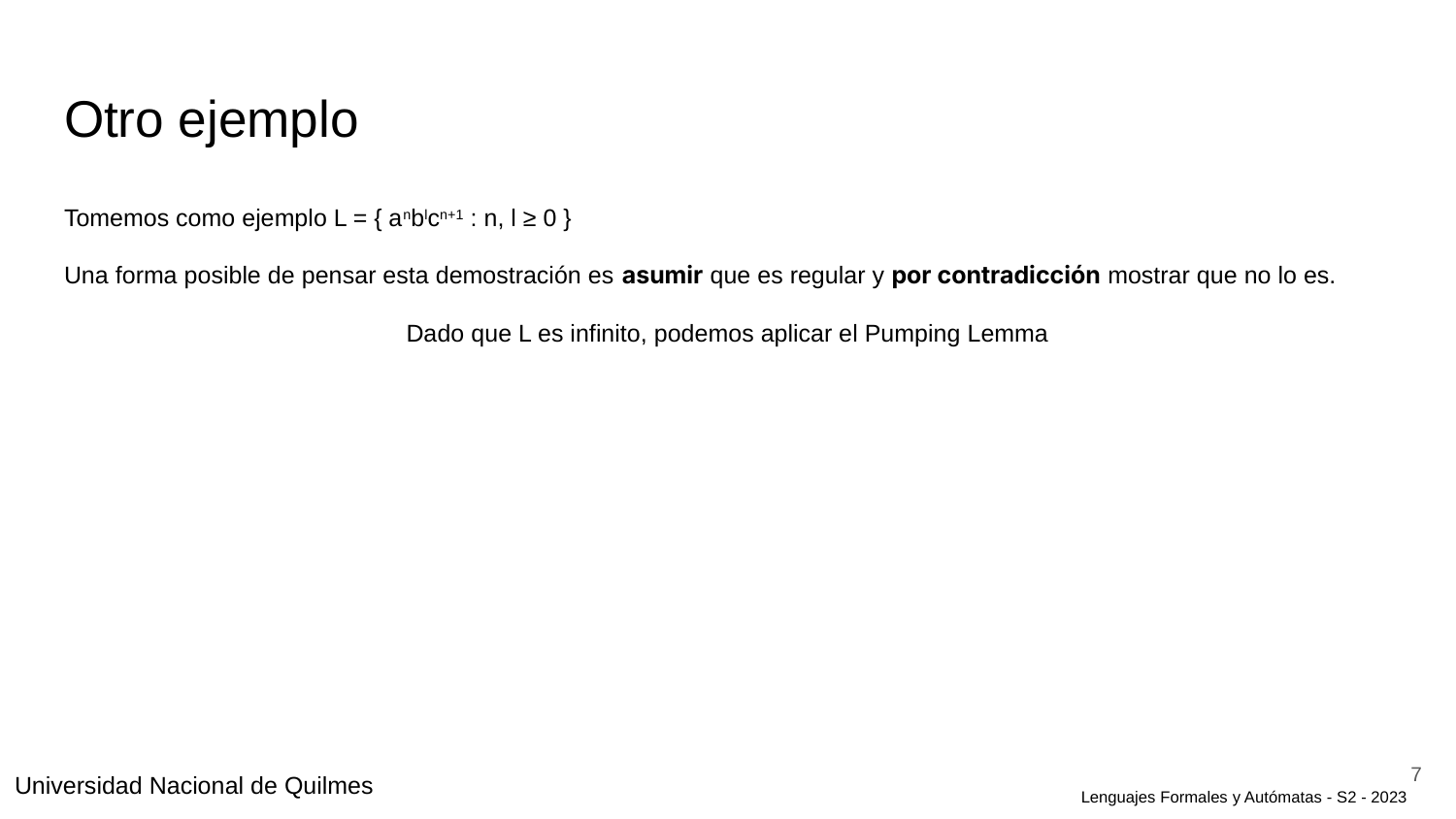

# Otro ejemplo
Tomemos como ejemplo L = { anblcn+1 : n, l ≥ 0 }
Una forma posible de pensar esta demostración es asumir que es regular y por contradicción mostrar que no lo es.
Dado que L es infinito, podemos aplicar el Pumping Lemma

7
Universidad Nacional de Quilmes
Lenguajes Formales y Autómatas - S2 - 2023